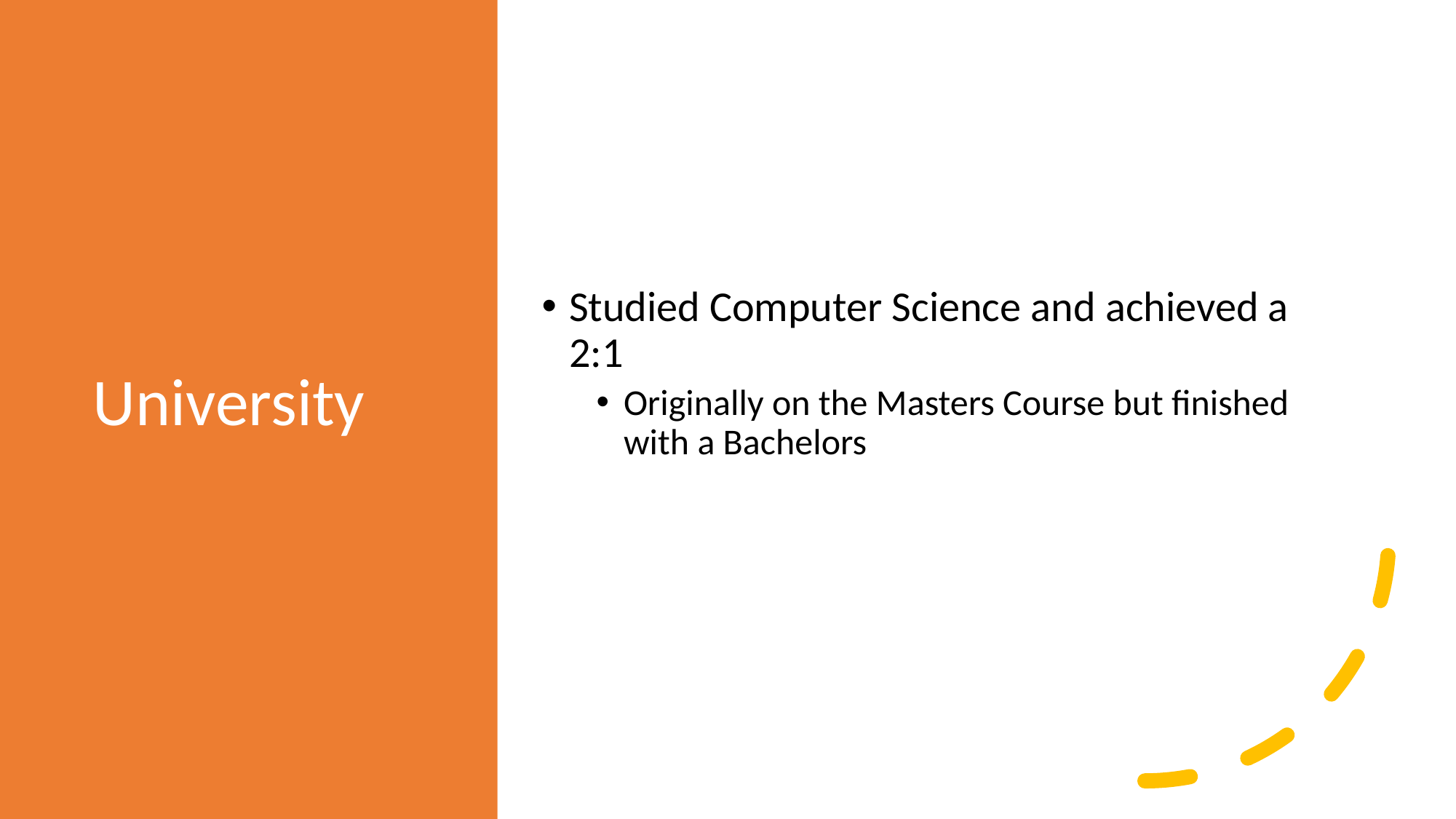

# University
Studied Computer Science and achieved a 2:1
Originally on the Masters Course but finished with a Bachelors